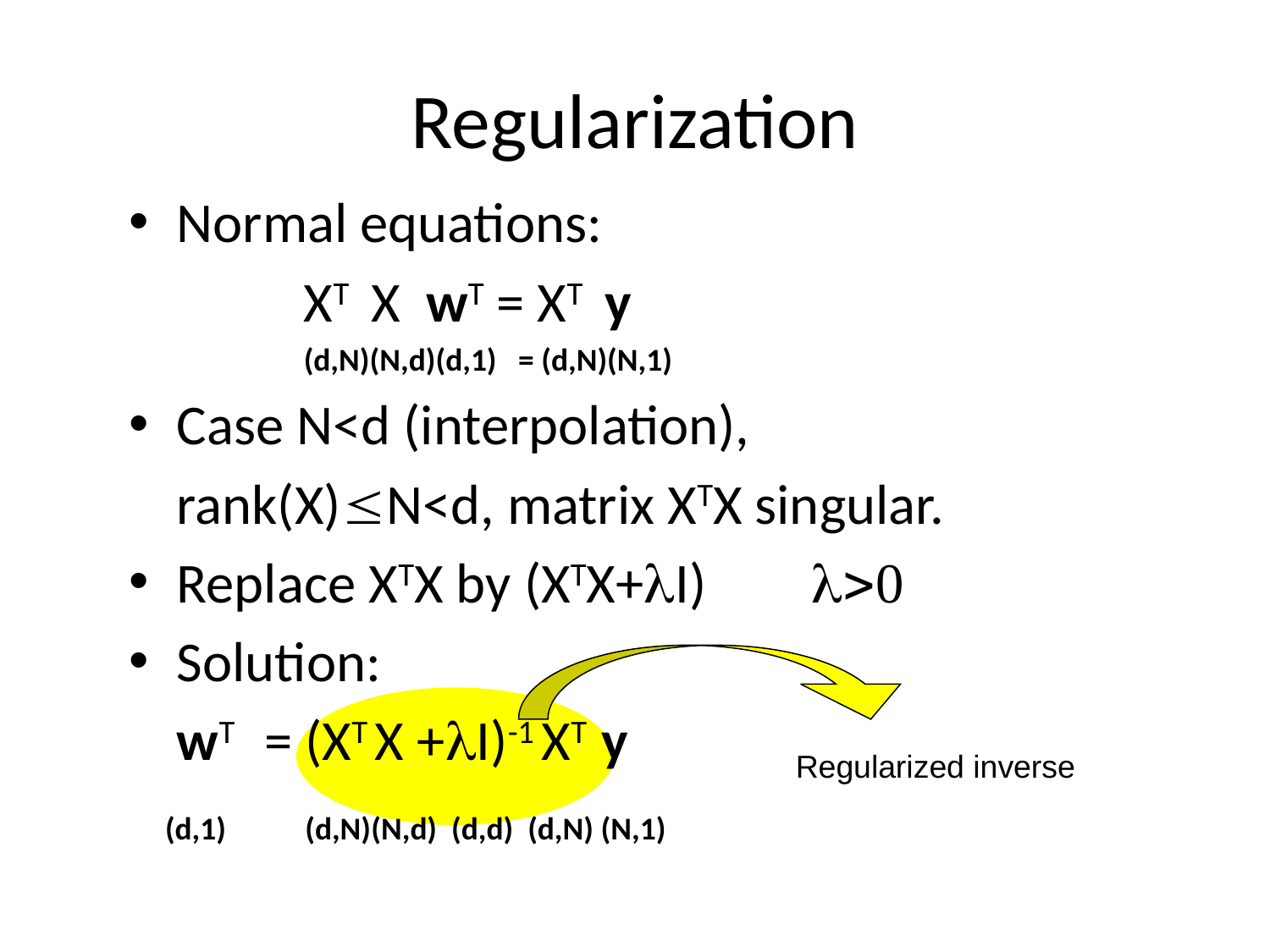

# Regularization
Normal equations:
		XT   X  wT = XT   y
		(d,N)(N,d)(d,1)   = (d,N)(N,1)
Case N<d (interpolation),
	rank(X)≤N<d, matrix XTX singular.
Replace XTX by (XTX+λI) 	λ>0
Solution:
	wT    = (XT X +λI)-1 XT  y
     (d,1)           (d,N)(N,d)  (d,d)  (d,N) (N,1)

Regularized inverse